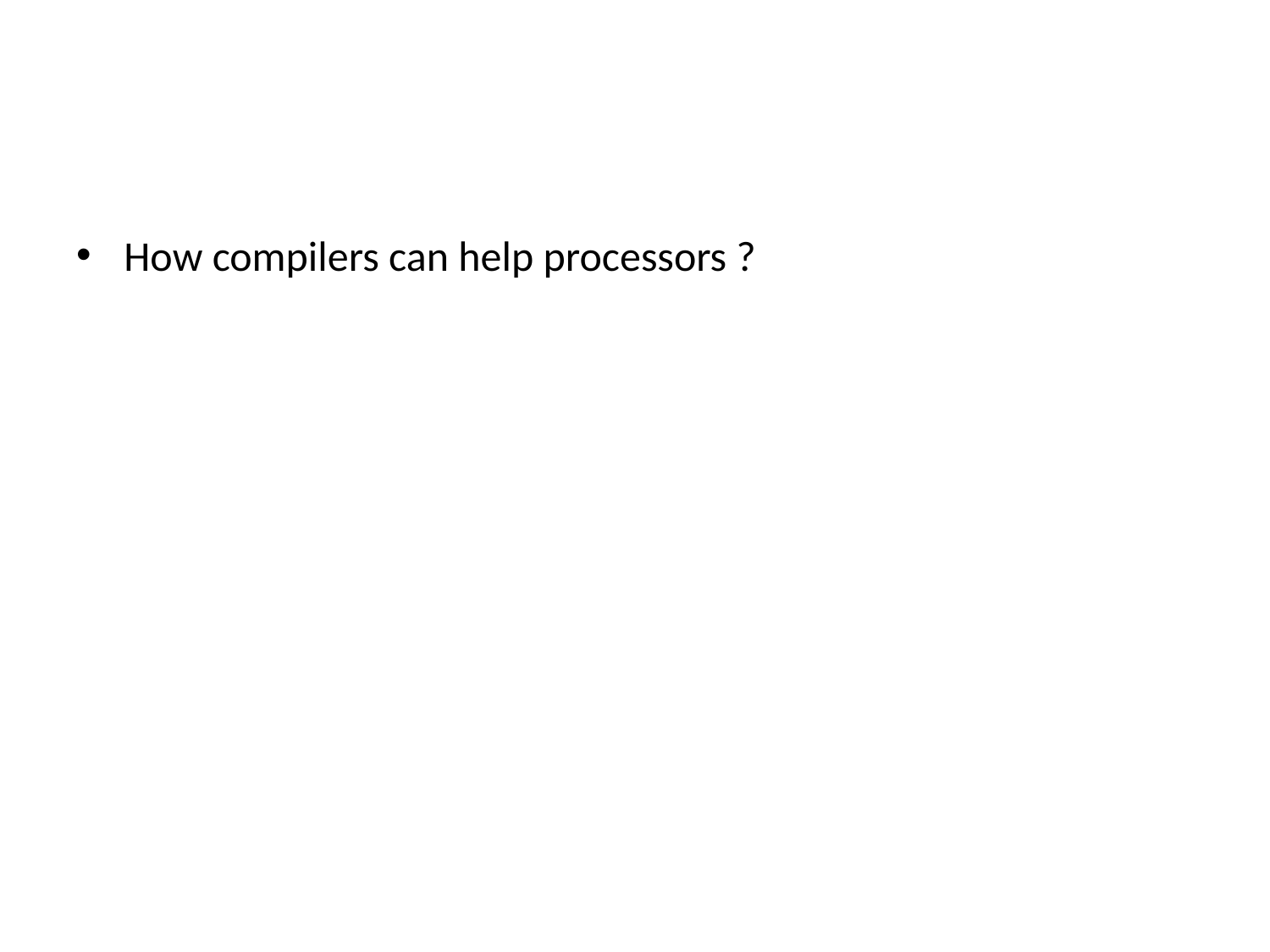

#
How compilers can help processors ?